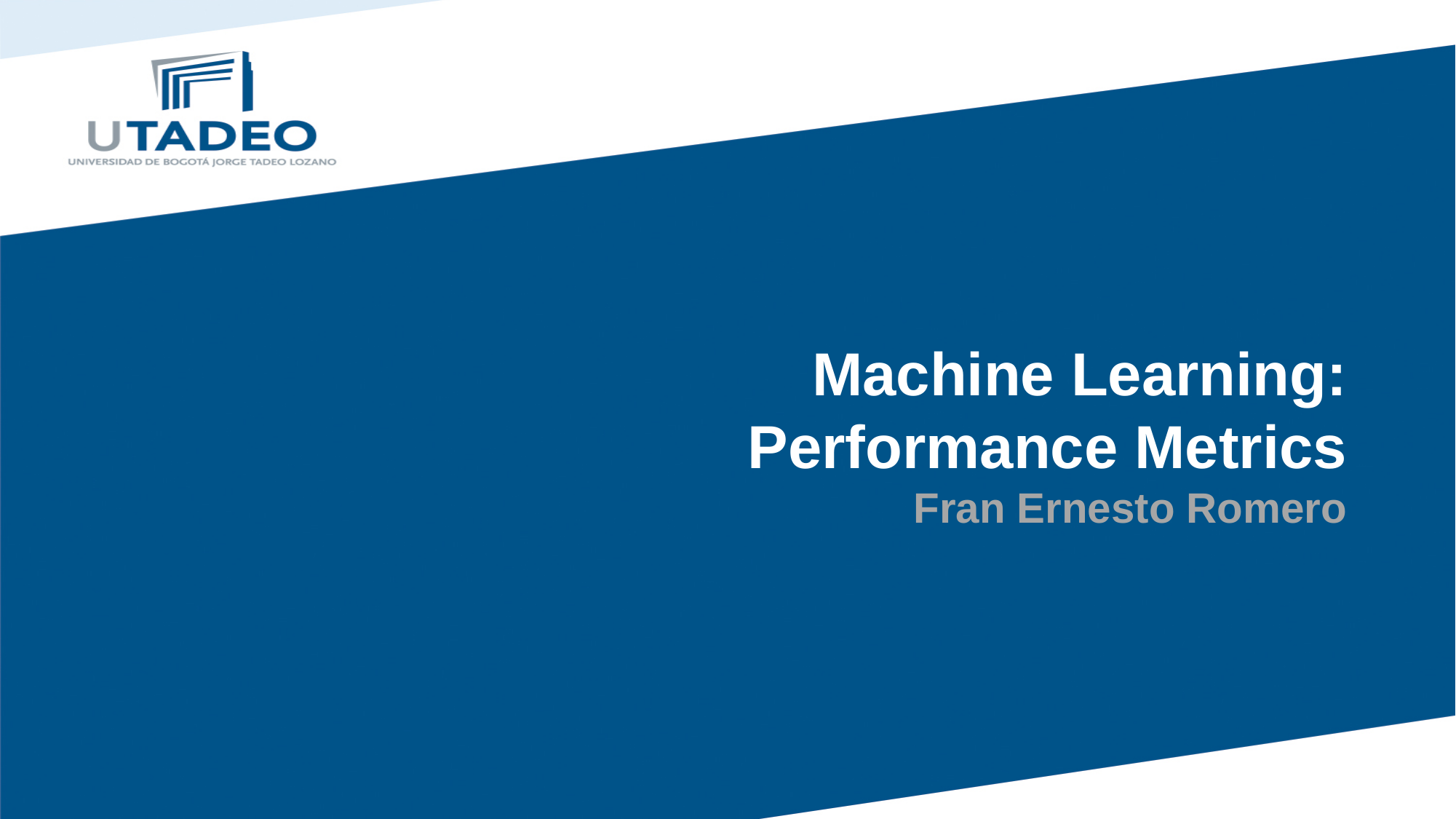

# Machine Learning: Performance Metrics Fran Ernesto Romero